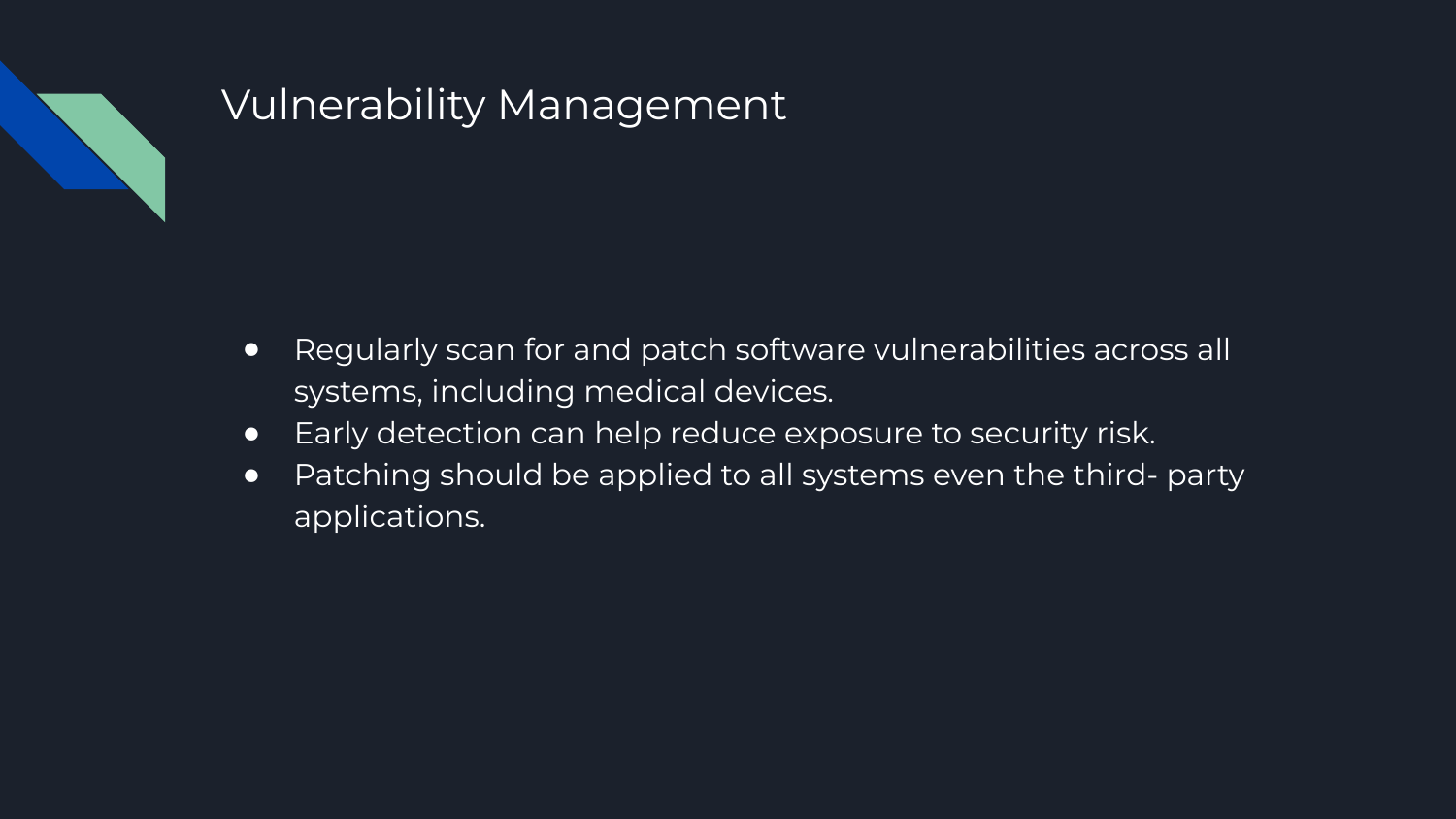

# Vulnerability Management

Regularly scan for and patch software vulnerabilities across all systems, including medical devices.
Early detection can help reduce exposure to security risk.
Patching should be applied to all systems even the third- party applications.